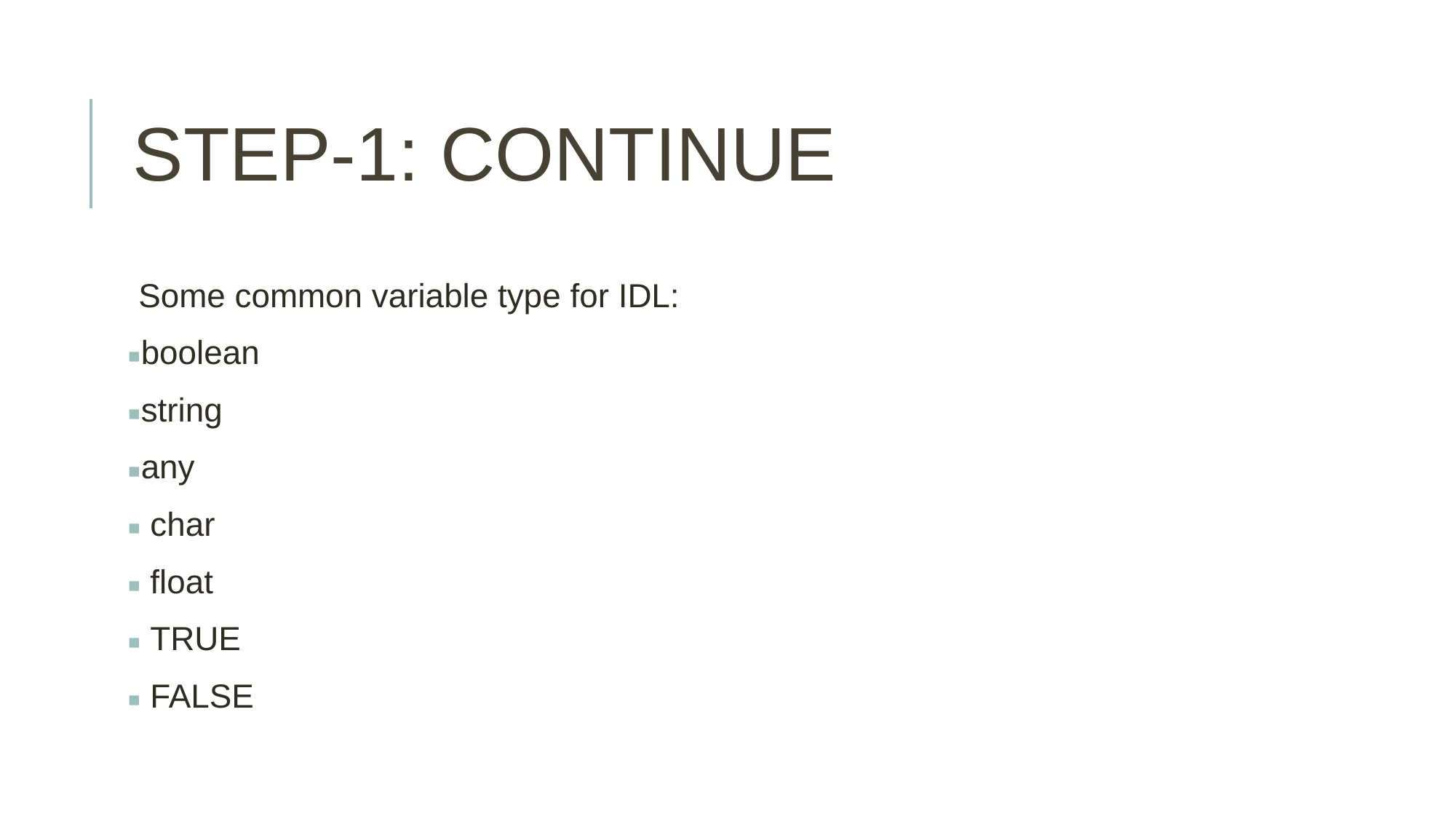

# STEP-1: CONTINUE
Some common variable type for IDL:
boolean
string
any
 char
 float
 TRUE
 FALSE